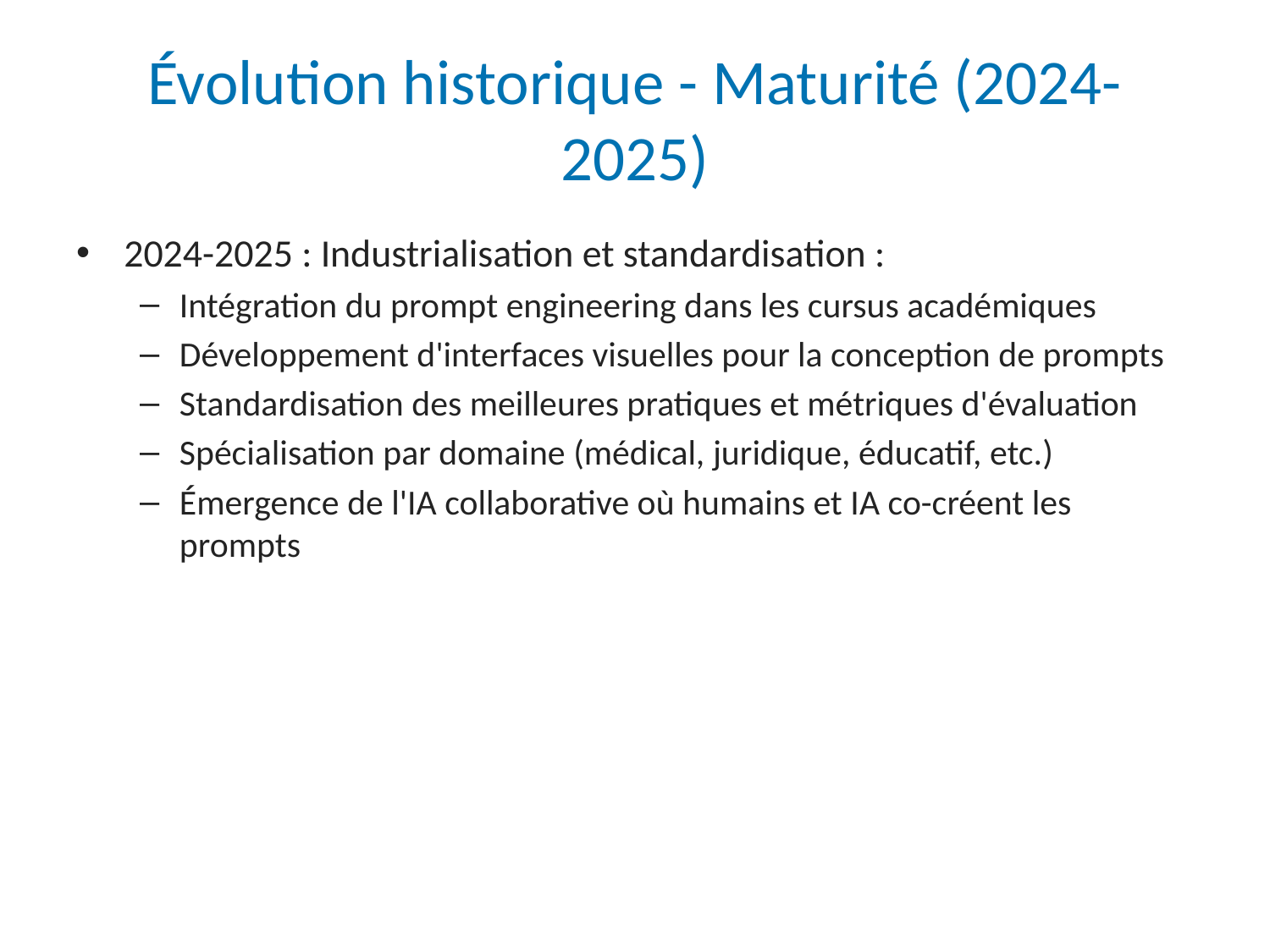

# Évolution historique - Maturité (2024-2025)
2024-2025 : Industrialisation et standardisation :
Intégration du prompt engineering dans les cursus académiques
Développement d'interfaces visuelles pour la conception de prompts
Standardisation des meilleures pratiques et métriques d'évaluation
Spécialisation par domaine (médical, juridique, éducatif, etc.)
Émergence de l'IA collaborative où humains et IA co-créent les prompts